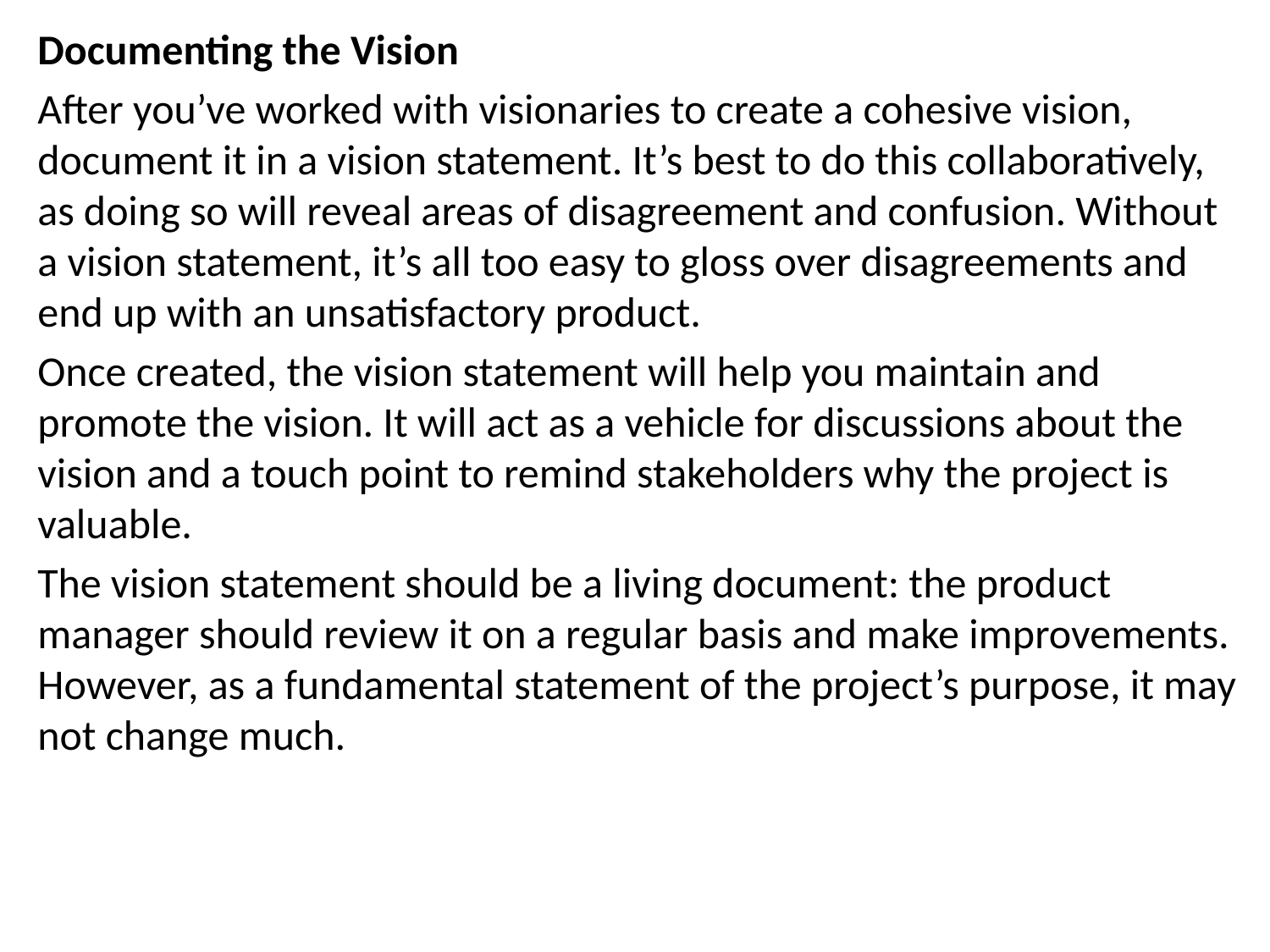

Documenting the Vision
After you’ve worked with visionaries to create a cohesive vision, document it in a vision statement. It’s best to do this collaboratively, as doing so will reveal areas of disagreement and confusion. Without a vision statement, it’s all too easy to gloss over disagreements and end up with an unsatisfactory product.
Once created, the vision statement will help you maintain and promote the vision. It will act as a vehicle for discussions about the vision and a touch point to remind stakeholders why the project is valuable.
The vision statement should be a living document: the product manager should review it on a regular basis and make improvements. However, as a fundamental statement of the project’s purpose, it may not change much.